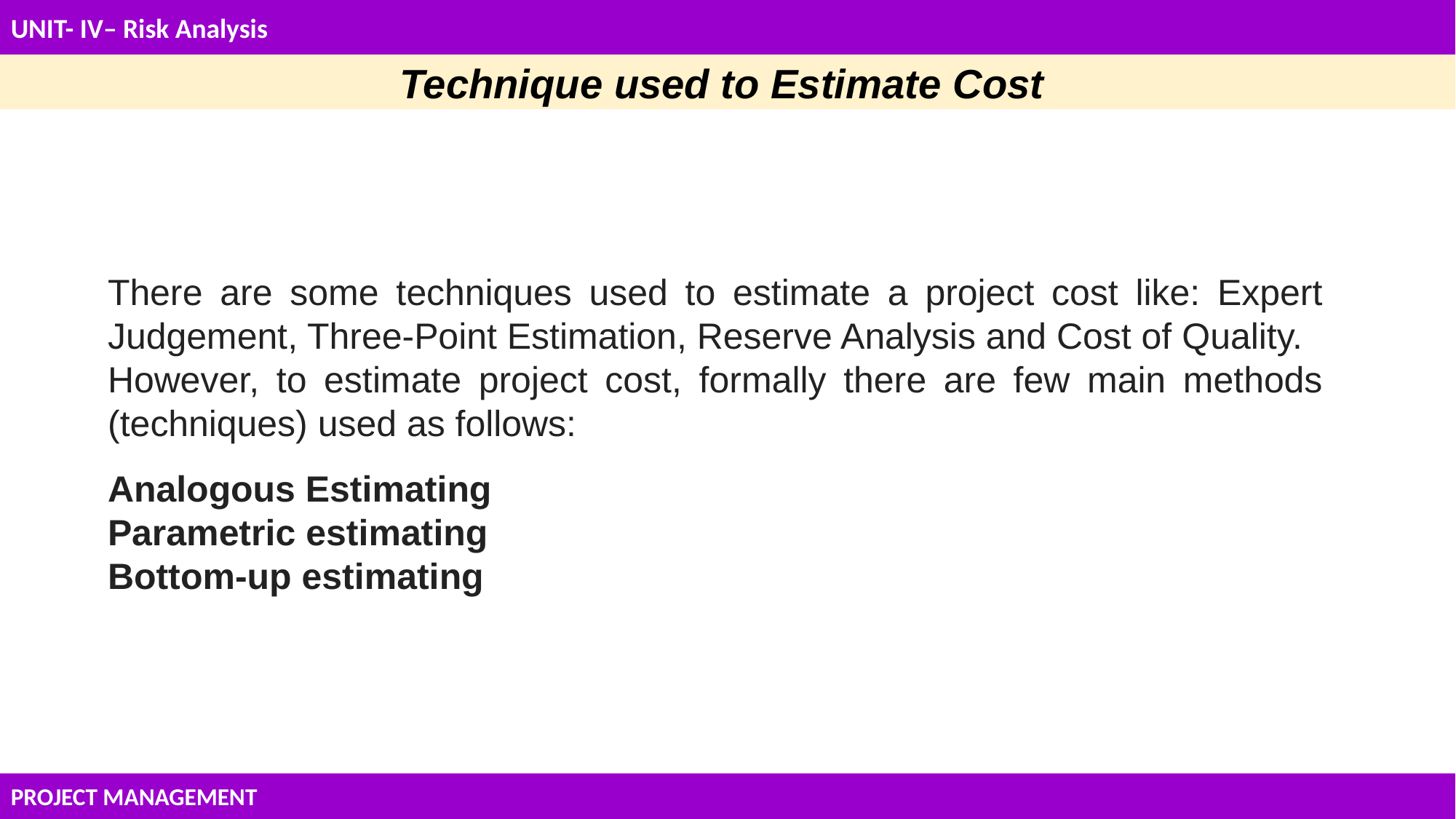

UNIT- IV– Risk Analysis
Technique used to Estimate Cost
There are some techniques used to estimate a project cost like: Expert Judgement, Three-Point Estimation, Reserve Analysis and Cost of Quality.
However, to estimate project cost, formally there are few main methods (techniques) used as follows:
Analogous Estimating
Parametric estimating
Bottom-up estimating

PROJECT MANAGEMENT